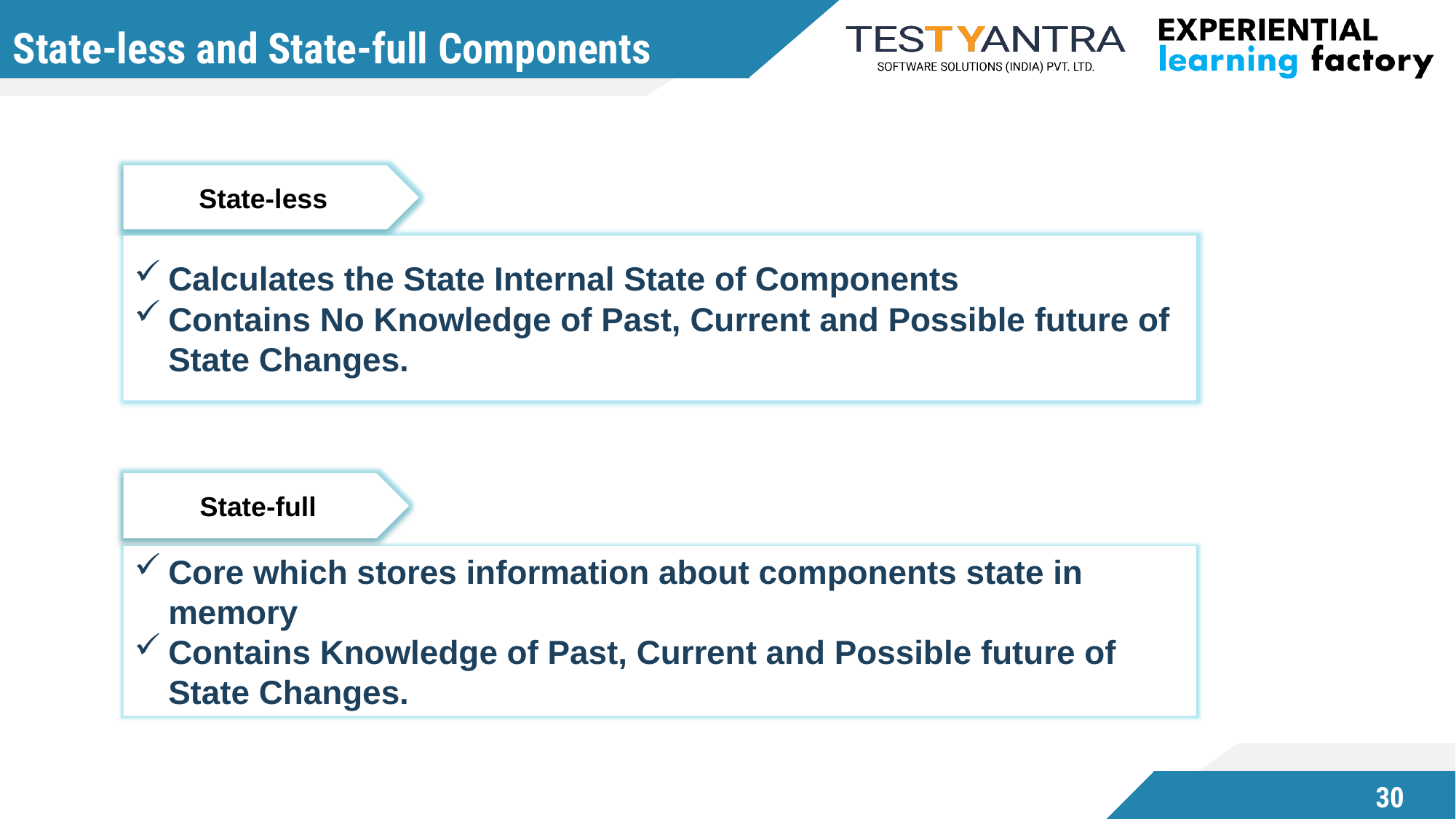

# State-less and State-full Components

State-less
Calculates the State Internal State of Components
Contains No Knowledge of Past, Current and Possible future of State Changes.
State-full
Core which stores information about components state in memory
Contains Knowledge of Past, Current and Possible future of State Changes.
30